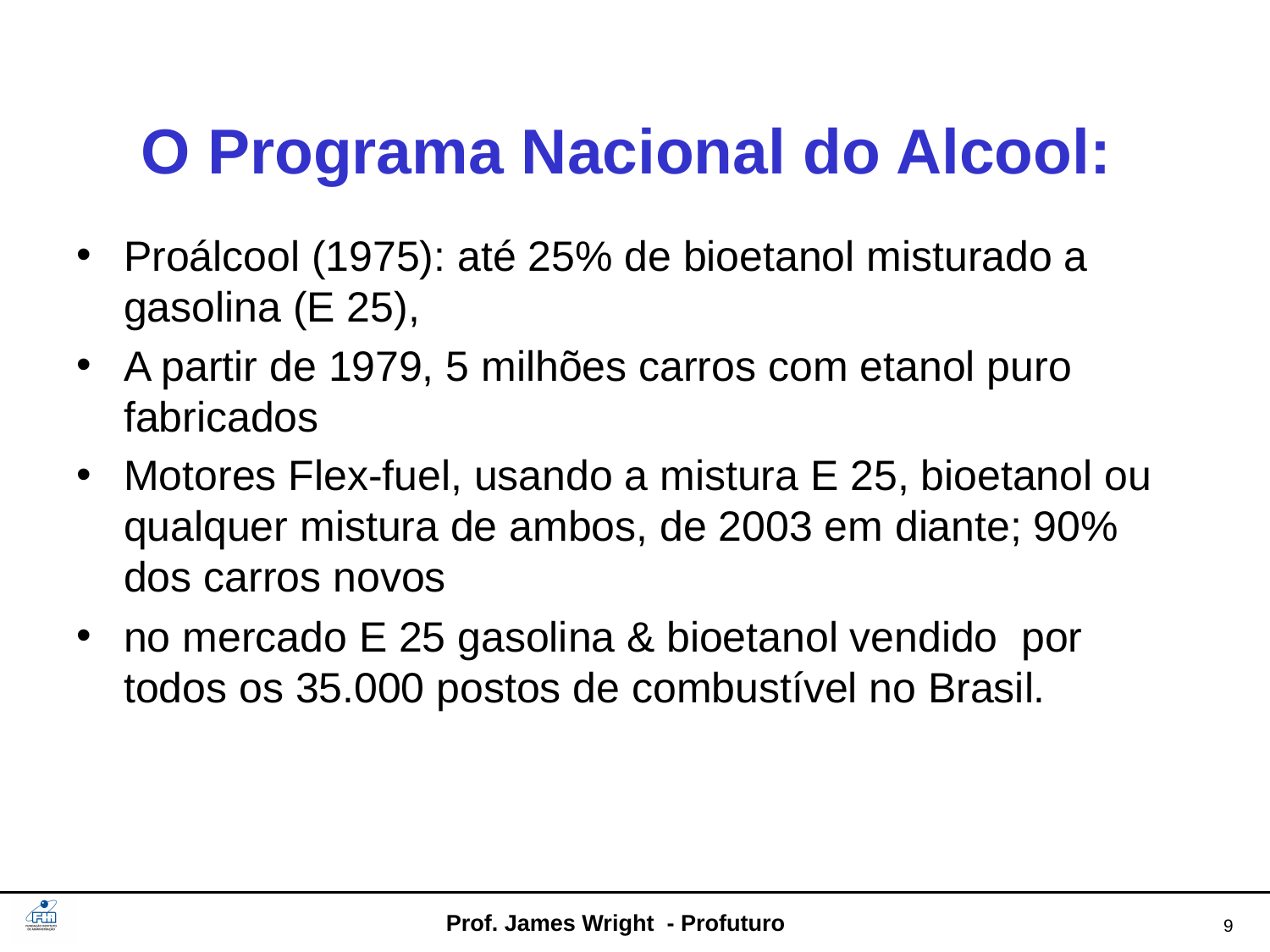

# O Programa Nacional do Alcool:
Proálcool (1975): até 25% de bioetanol misturado a gasolina (E 25),
A partir de 1979, 5 milhões carros com etanol puro fabricados
Motores Flex-fuel, usando a mistura E 25, bioetanol ou qualquer mistura de ambos, de 2003 em diante; 90% dos carros novos
no mercado E 25 gasolina & bioetanol vendido  por todos os 35.000 postos de combustível no Brasil.